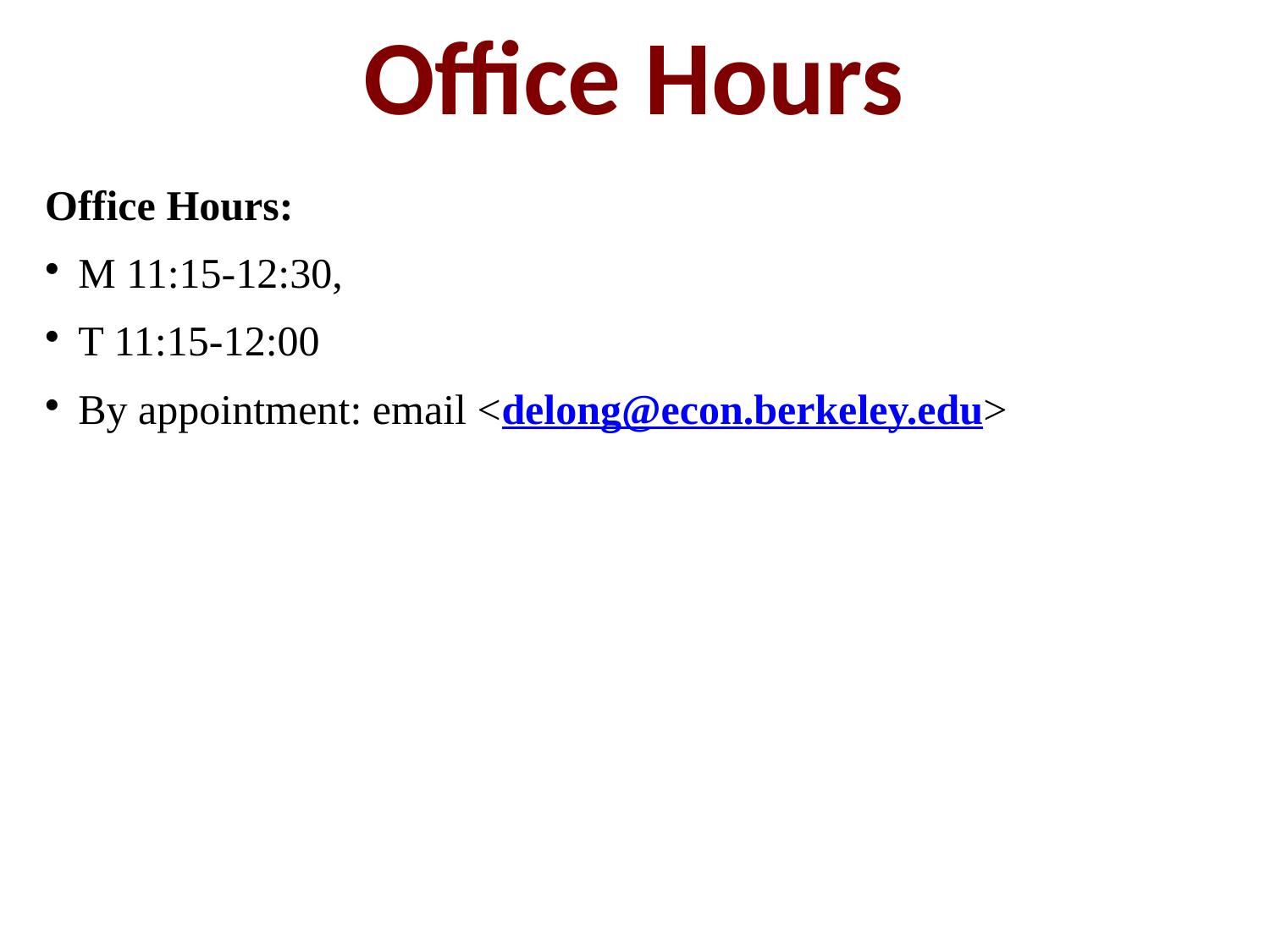

Office Hours
Office Hours:
M 11:15-12:30,
T 11:15-12:00
By appointment: email <delong@econ.berkeley.edu>